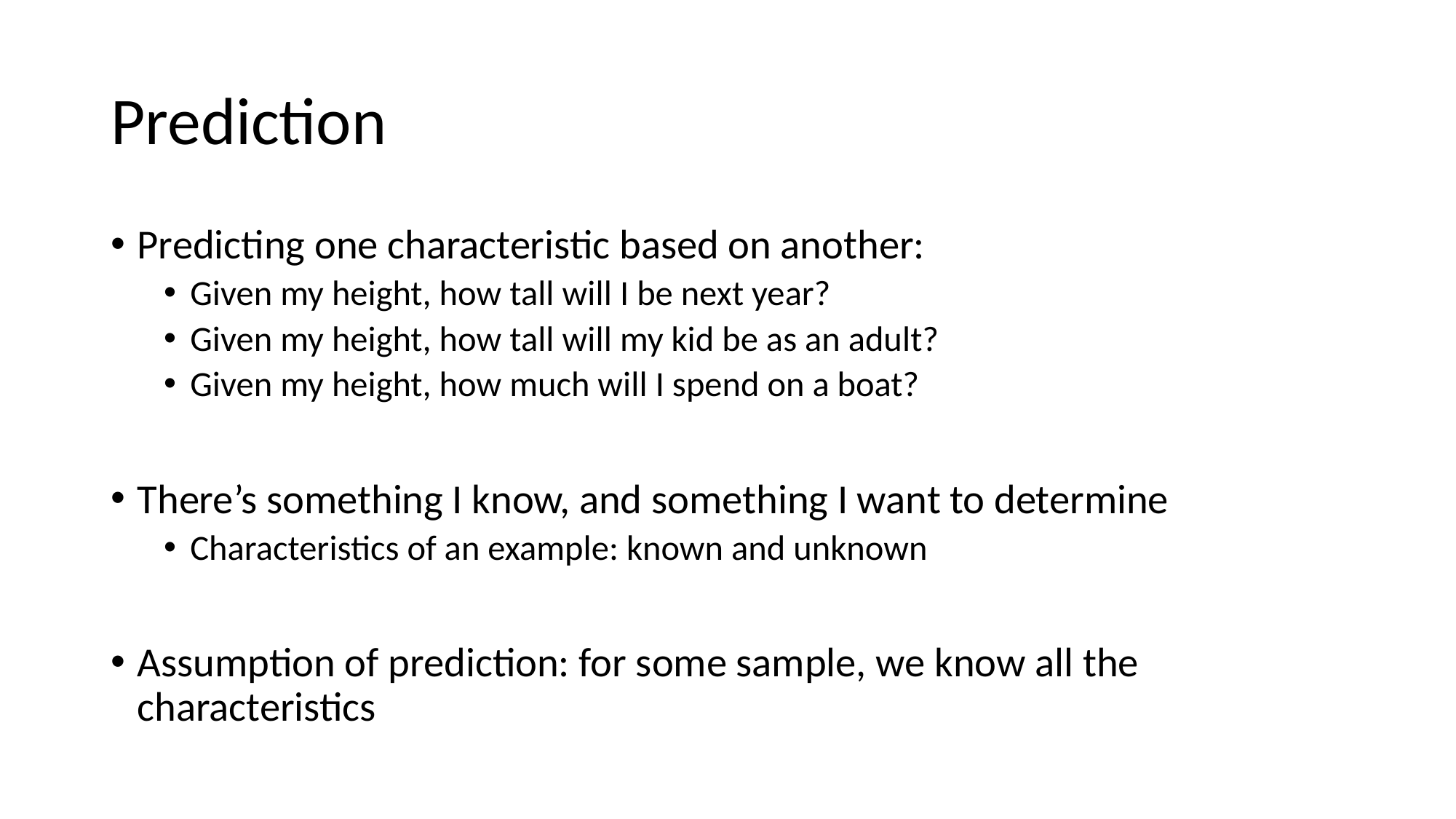

# Prediction
Predicting one characteristic based on another:
Given my height, how tall will I be next year?
Given my height, how tall will my kid be as an adult?
Given my height, how much will I spend on a boat?

There’s something I know, and something I want to determine
Characteristics of an example: known and unknown

Assumption of prediction: for some sample, we know all the characteristics